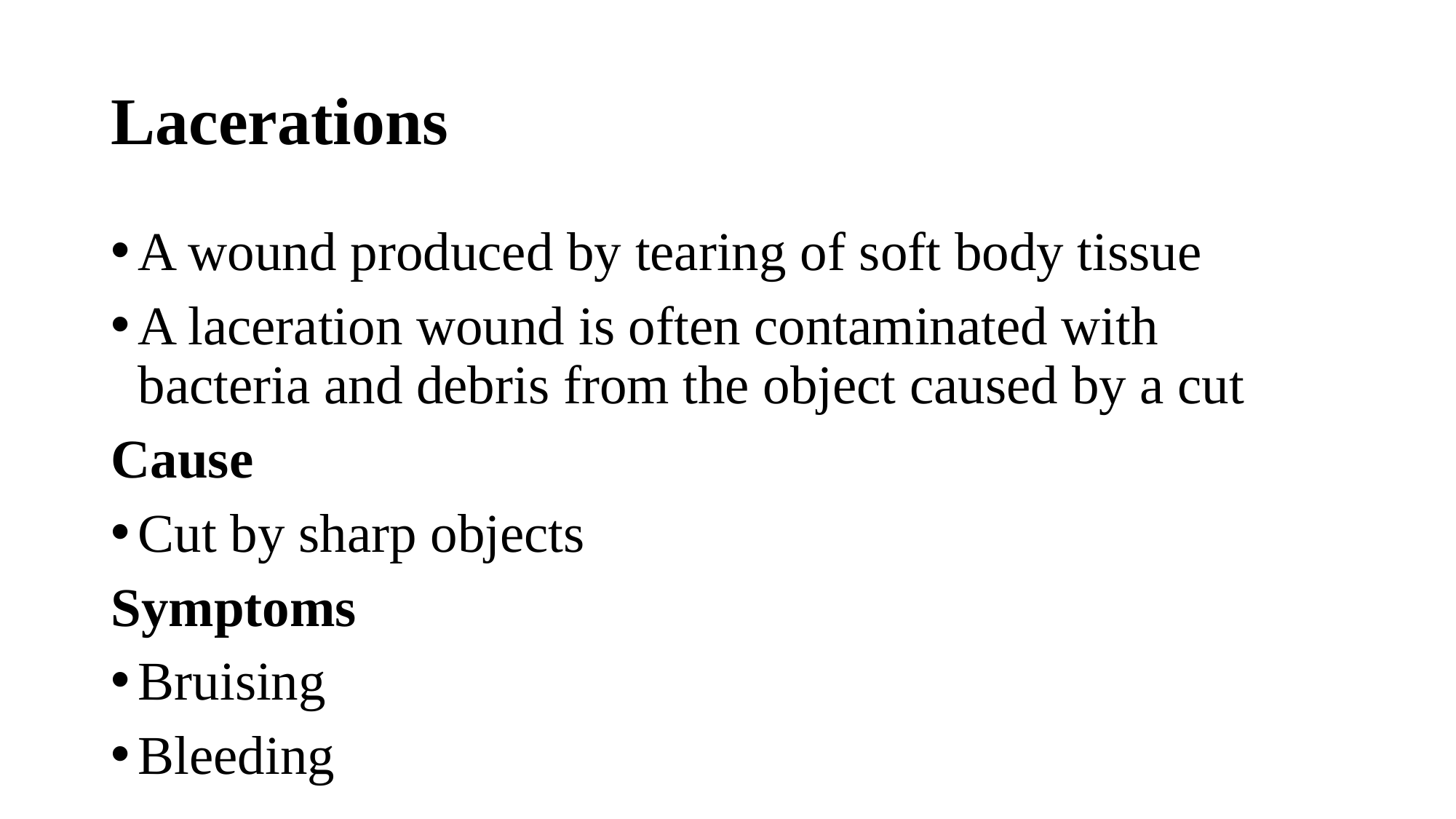

# Lacerations
A wound produced by tearing of soft body tissue
A laceration wound is often contaminated with bacteria and debris from the object caused by a cut
Cause
Cut by sharp objects
Symptoms
Bruising
Bleeding